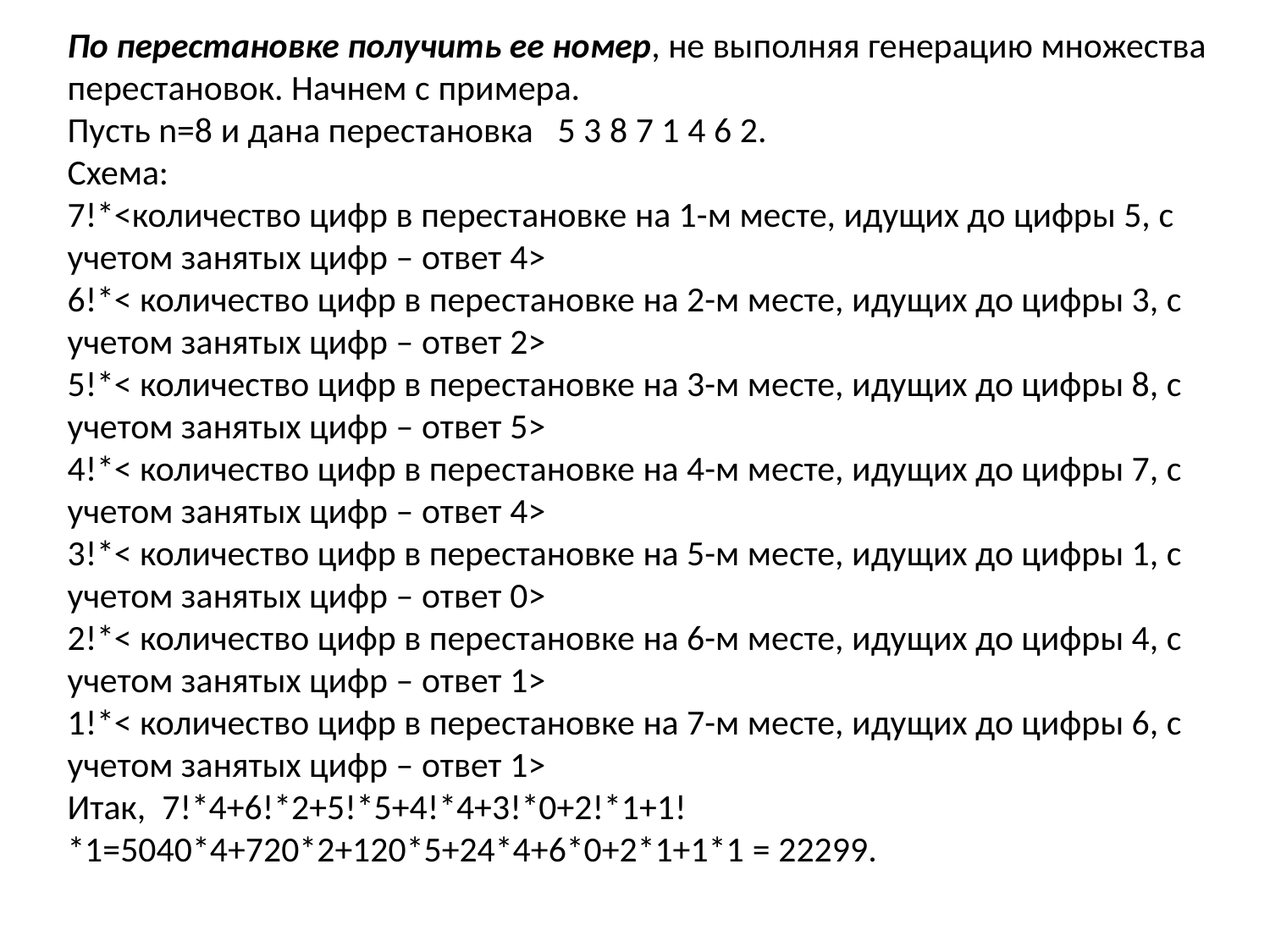

По перестановке получить ее номер, не выполняя генерацию множества перестановок. Начнем с примера.
Пусть n=8 и дана перестановка   5 3 8 7 1 4 6 2.
Схема:
7!*<количество цифр в перестановке на 1-м месте, идущих до цифры 5, с учетом занятых цифр – ответ 4>
6!*< количество цифр в перестановке на 2-м месте, идущих до цифры 3, с учетом занятых цифр – ответ 2>
5!*< количество цифр в перестановке на 3-м месте, идущих до цифры 8, с учетом занятых цифр – ответ 5>
4!*< количество цифр в перестановке на 4-м месте, идущих до цифры 7, с учетом занятых цифр – ответ 4>
3!*< количество цифр в перестановке на 5-м месте, идущих до цифры 1, с учетом занятых цифр – ответ 0>
2!*< количество цифр в перестановке на 6-м месте, идущих до цифры 4, с учетом занятых цифр – ответ 1>
1!*< количество цифр в перестановке на 7-м месте, идущих до цифры 6, с учетом занятых цифр – ответ 1>
Итак,  7!*4+6!*2+5!*5+4!*4+3!*0+2!*1+1!*1=5040*4+720*2+120*5+24*4+6*0+2*1+1*1 = 22299.